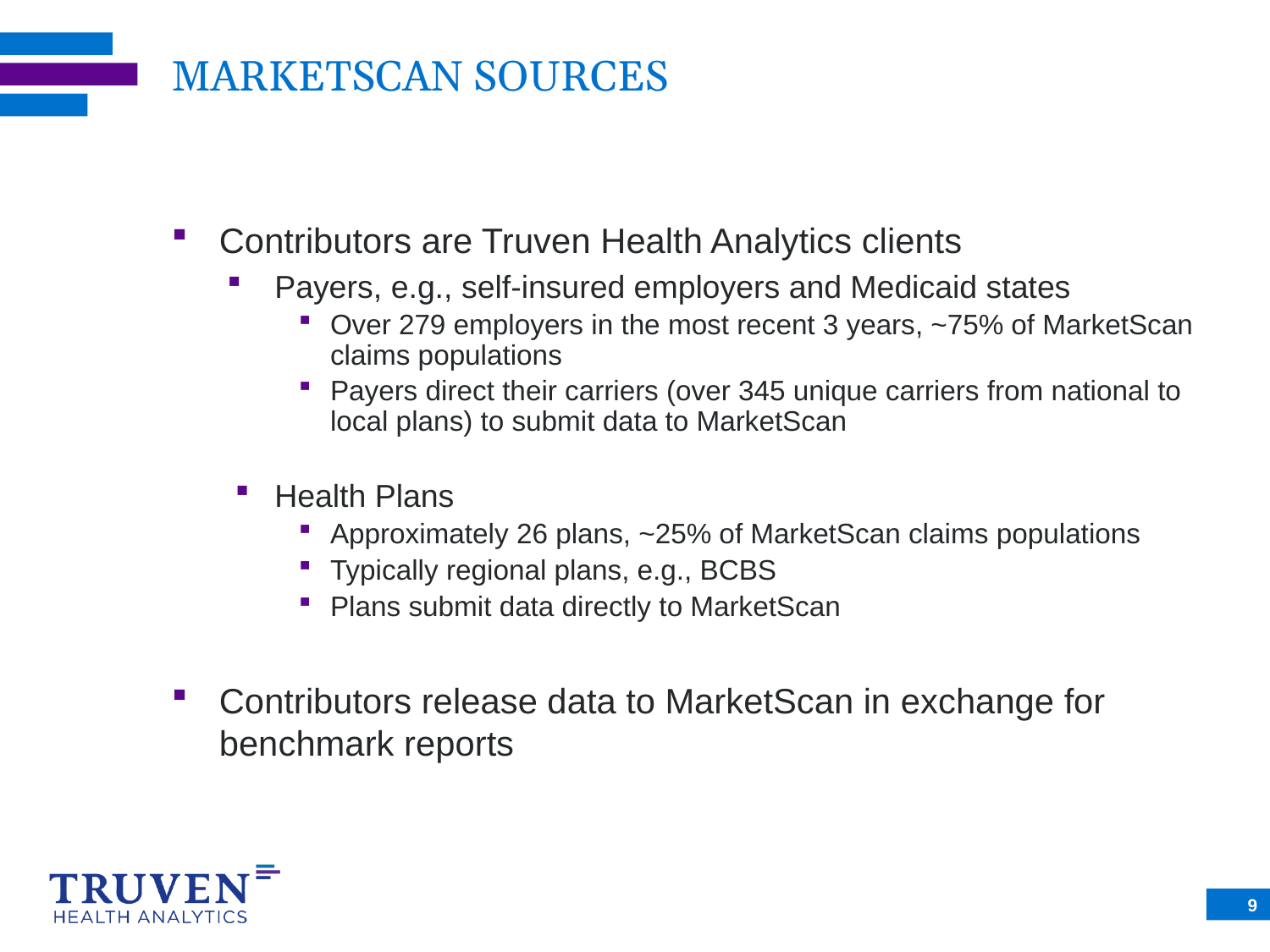

# MARKETSCAN SOURCES
Contributors are Truven Health Analytics clients
Payers, e.g., self-insured employers and Medicaid states
Over 279 employers in the most recent 3 years, ~75% of MarketScan claims populations
Payers direct their carriers (over 345 unique carriers from national to local plans) to submit data to MarketScan

Health Plans
Approximately 26 plans, ~25% of MarketScan claims populations
Typically regional plans, e.g., BCBS
Plans submit data directly to MarketScan

Contributors release data to MarketScan in exchange for benchmark reports

9